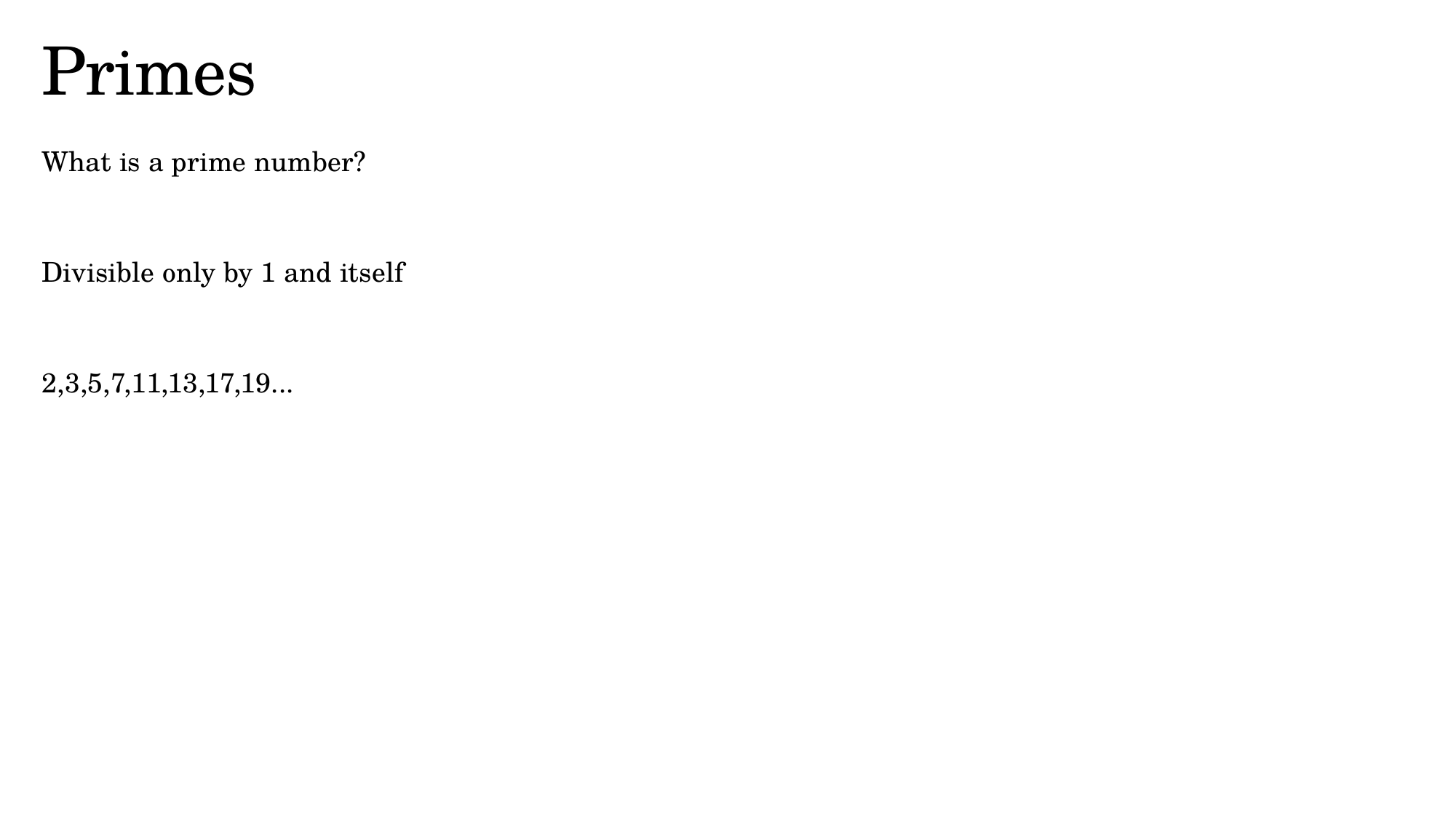

# Primes
What is a prime number?

Divisible only by 1 and itself

2,3,5,7,11,13,17,19...